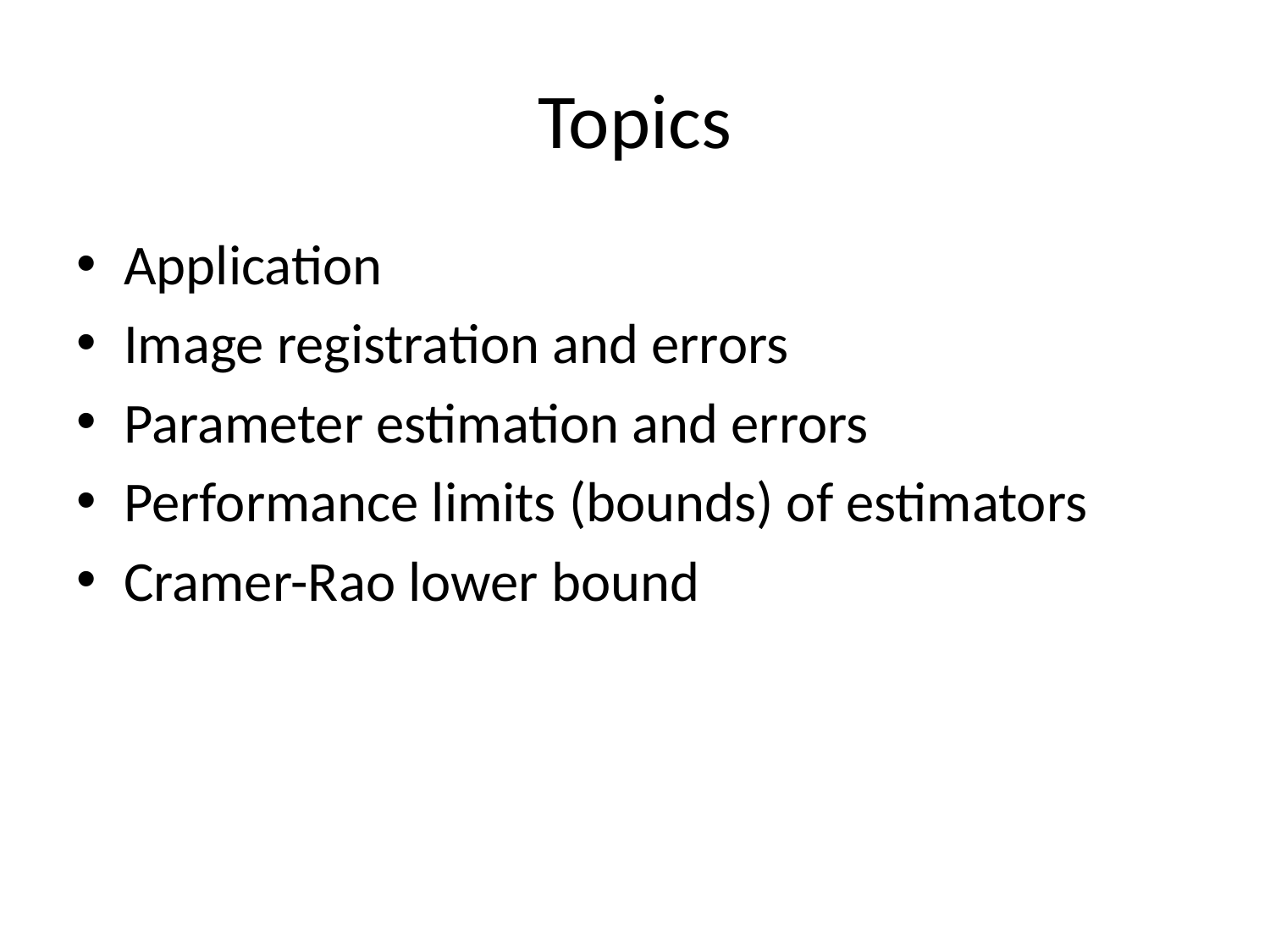

# Topics
Application
Image registration and errors
Parameter estimation and errors
Performance limits (bounds) of estimators
Cramer-Rao lower bound